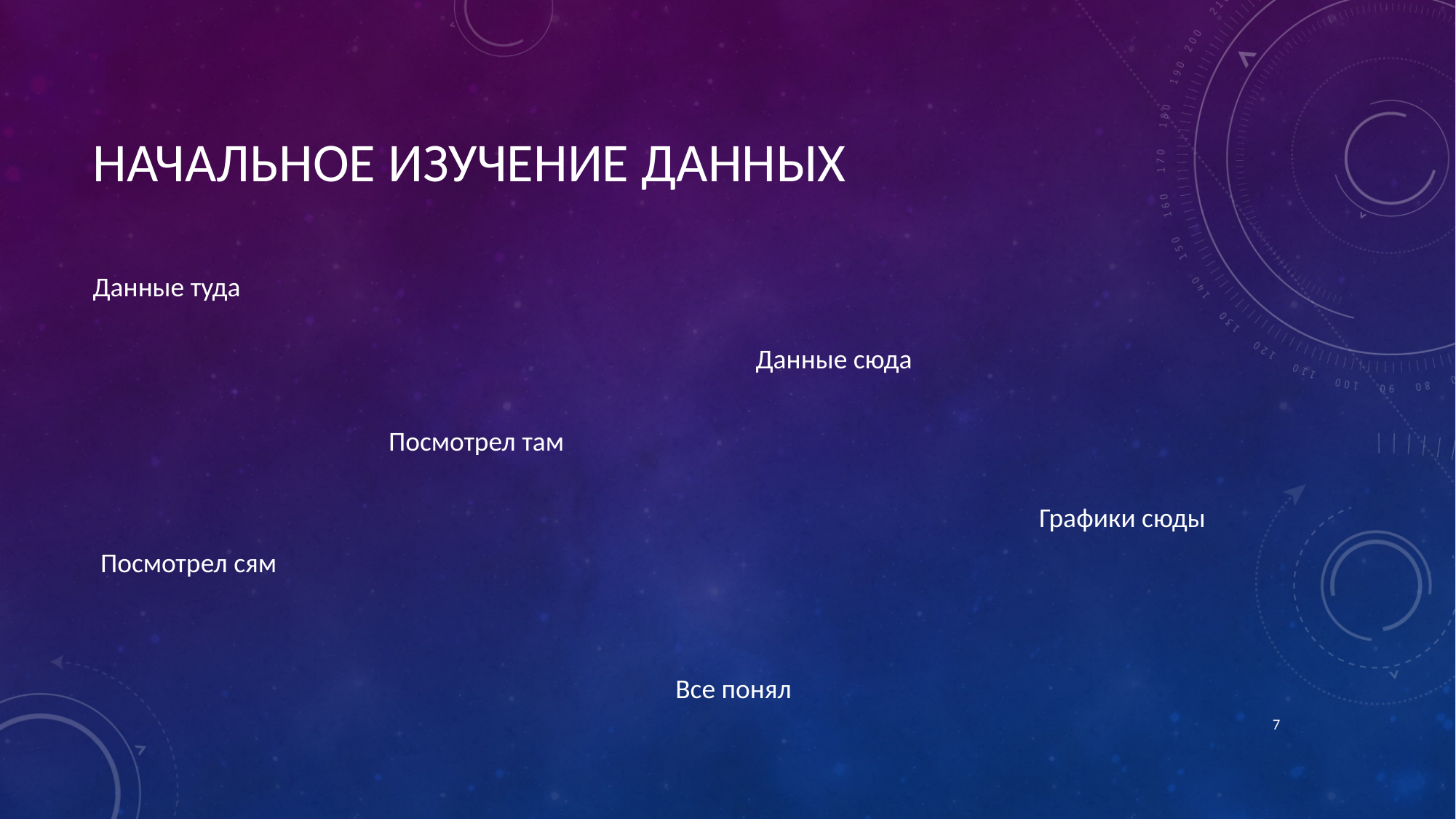

# Начальное изучение данных
Данные туда
Данные сюда
Посмотрел там
Графики сюды
Посмотрел сям
Все понял
7